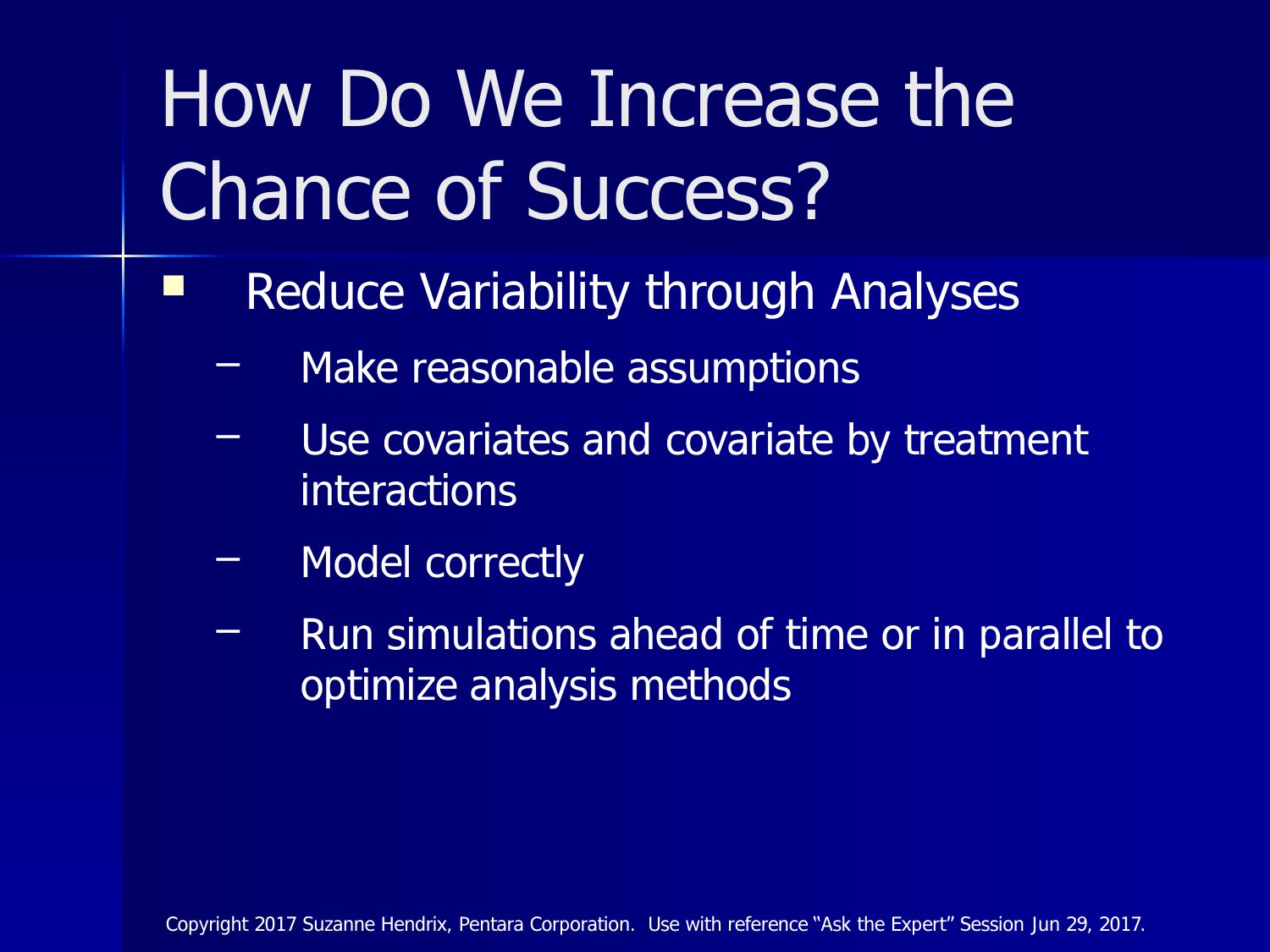

# How Do We Increase the Chance of Success?
Reduce Variability through Analyses
Make reasonable assumptions
Use covariates and covariate by treatment interactions
Model correctly
Run simulations ahead of time or in parallel to optimize analysis methods